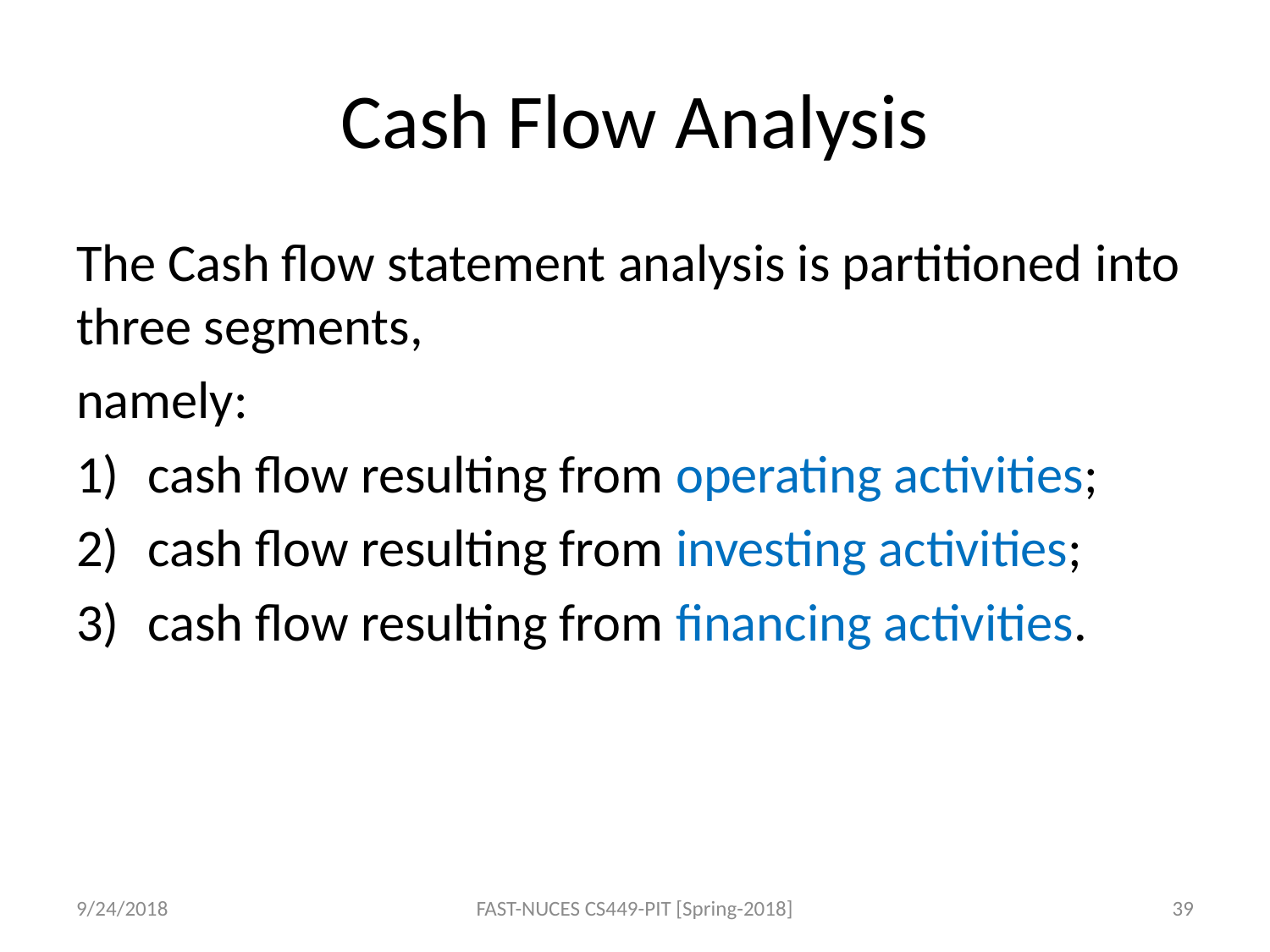

# Cash Flow Analysis
The Cash flow statement analysis is partitioned into three segments,
namely:
cash flow resulting from operating activities;
cash flow resulting from investing activities;
cash flow resulting from financing activities.

9/24/2018
FAST-NUCES CS449-PIT [Spring-2018]
39